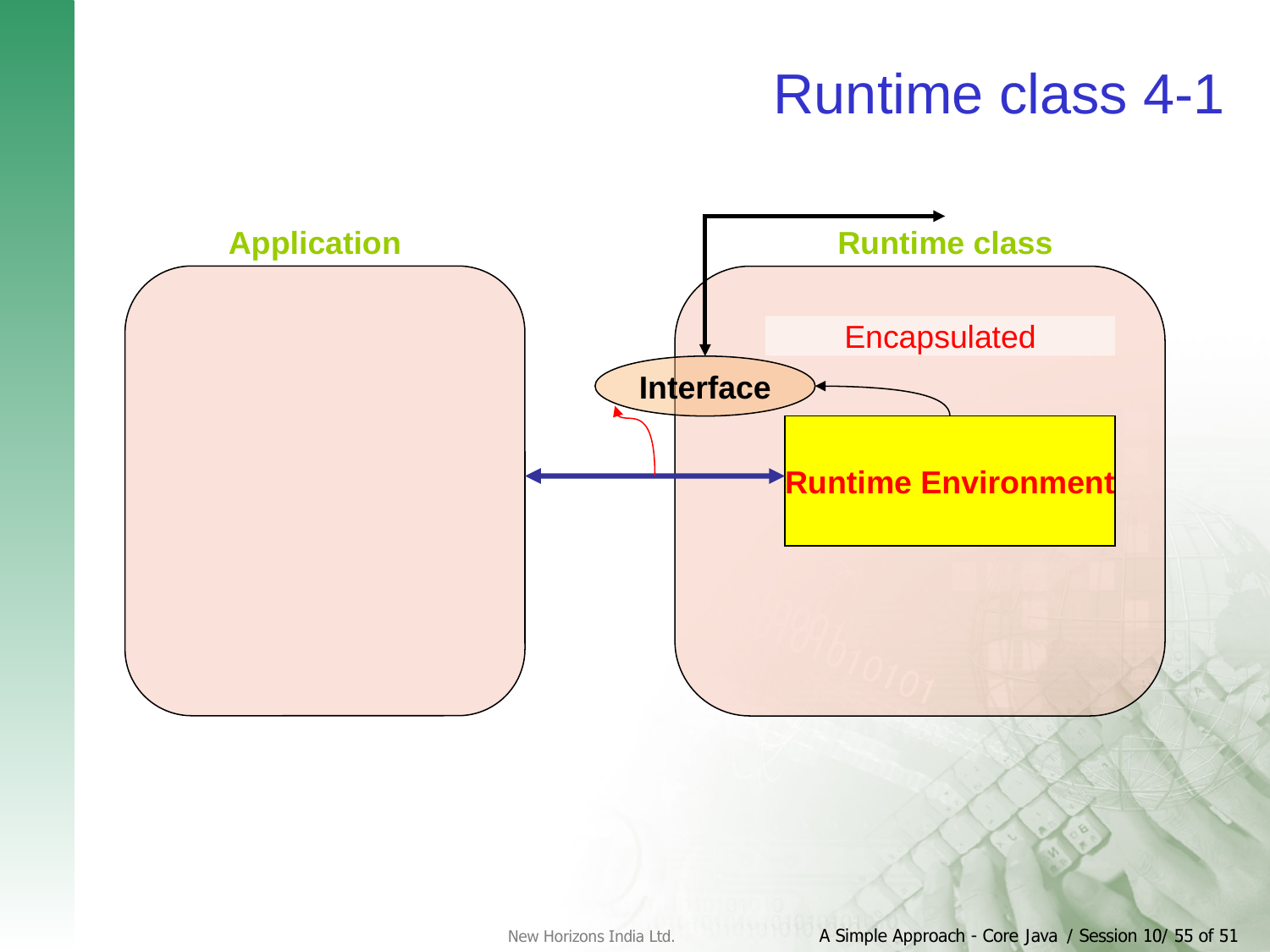

# Runtime class 4-1
Application
Runtime class

Encapsulated
Interface
Runtime Environment